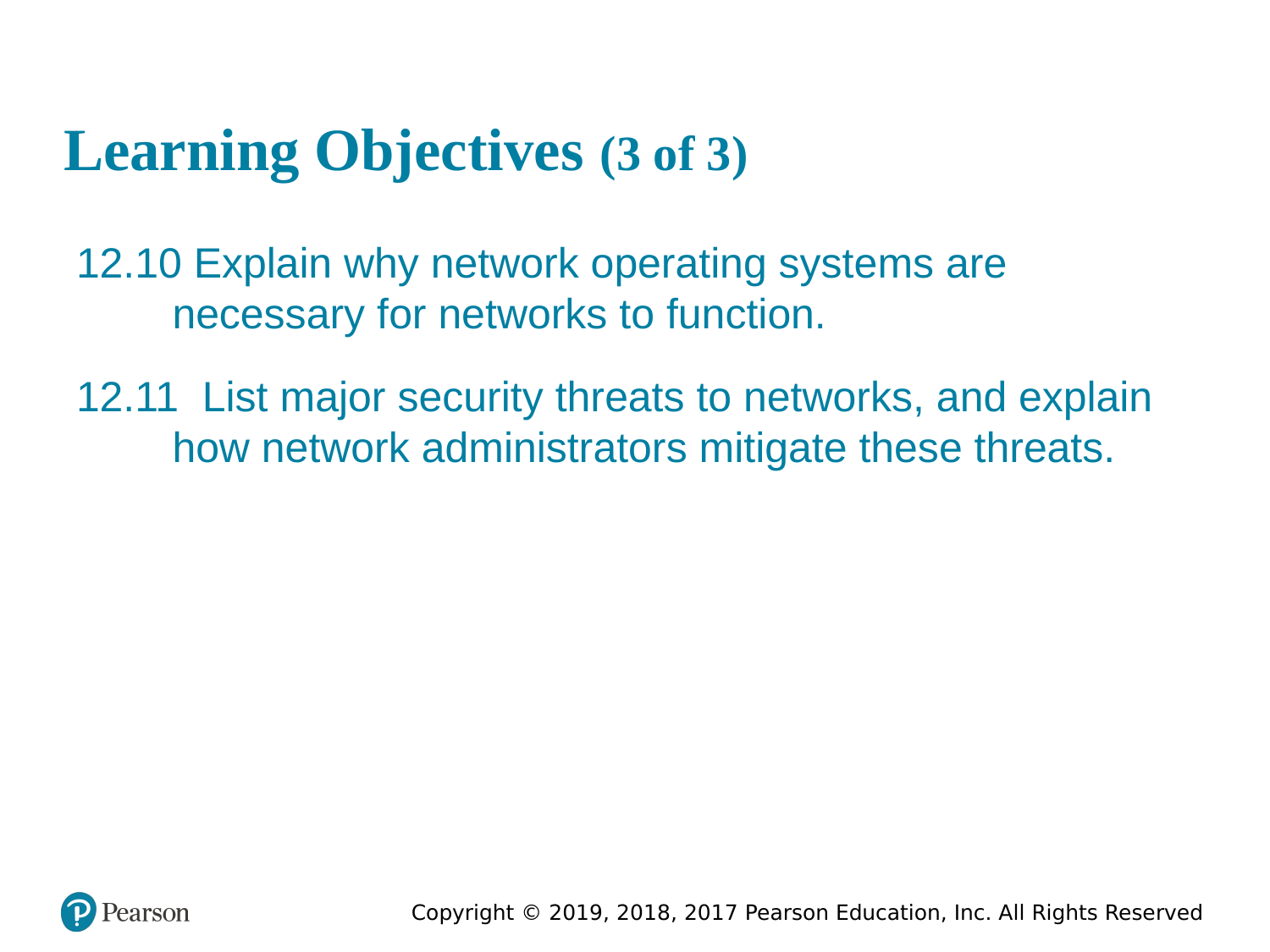

# Learning Objectives (3 of 3)
12.10 Explain why network operating systems are necessary for networks to function.
12.11  List major security threats to networks, and explain how network administrators mitigate these threats.